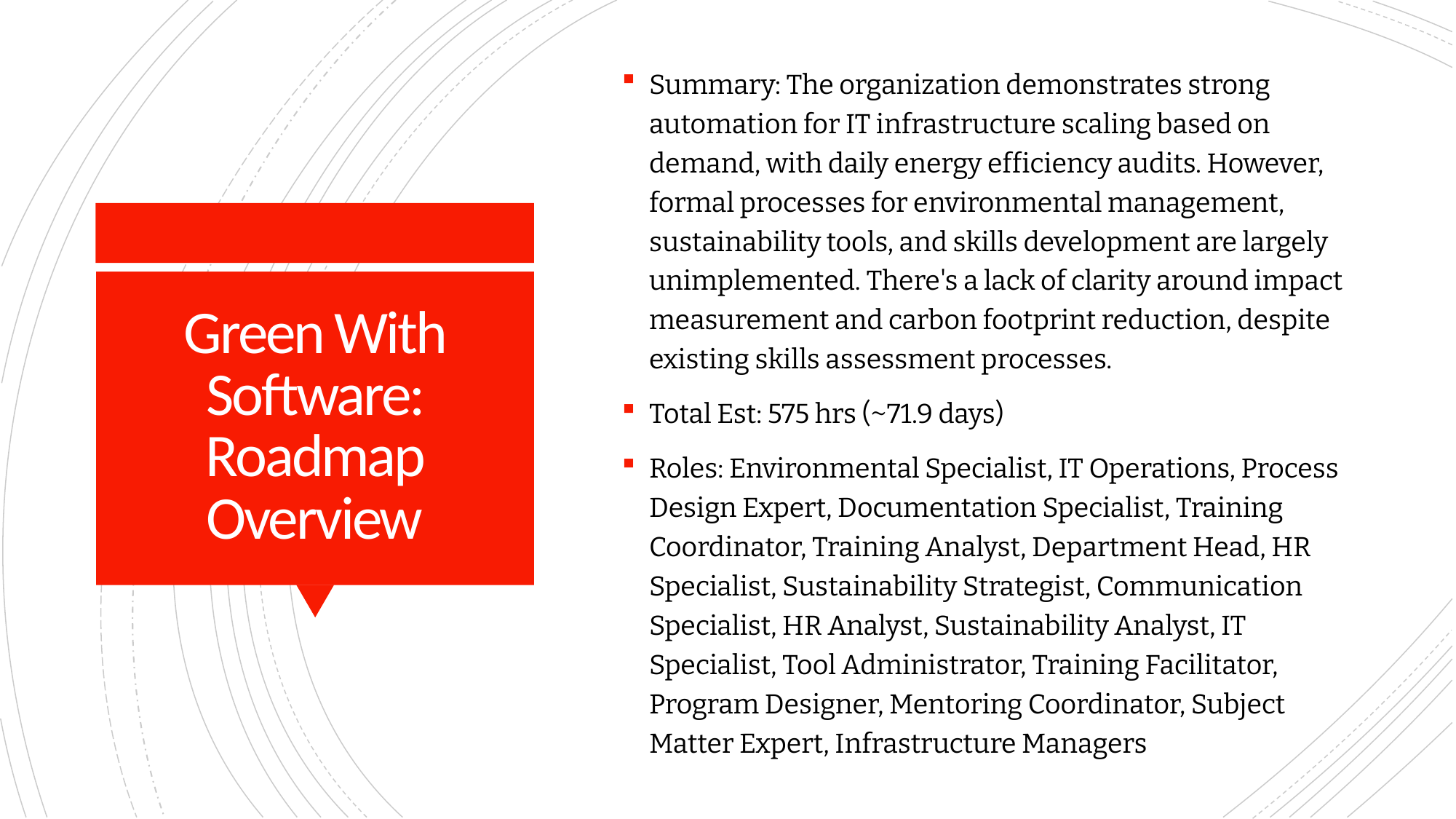

Summary: The organization demonstrates strong automation for IT infrastructure scaling based on demand, with daily energy efficiency audits. However, formal processes for environmental management, sustainability tools, and skills development are largely unimplemented. There's a lack of clarity around impact measurement and carbon footprint reduction, despite existing skills assessment processes.
Total Est: 575 hrs (~71.9 days)
Roles: Environmental Specialist, IT Operations, Process Design Expert, Documentation Specialist, Training Coordinator, Training Analyst, Department Head, HR Specialist, Sustainability Strategist, Communication Specialist, HR Analyst, Sustainability Analyst, IT Specialist, Tool Administrator, Training Facilitator, Program Designer, Mentoring Coordinator, Subject Matter Expert, Infrastructure Managers
# Green With Software: Roadmap Overview